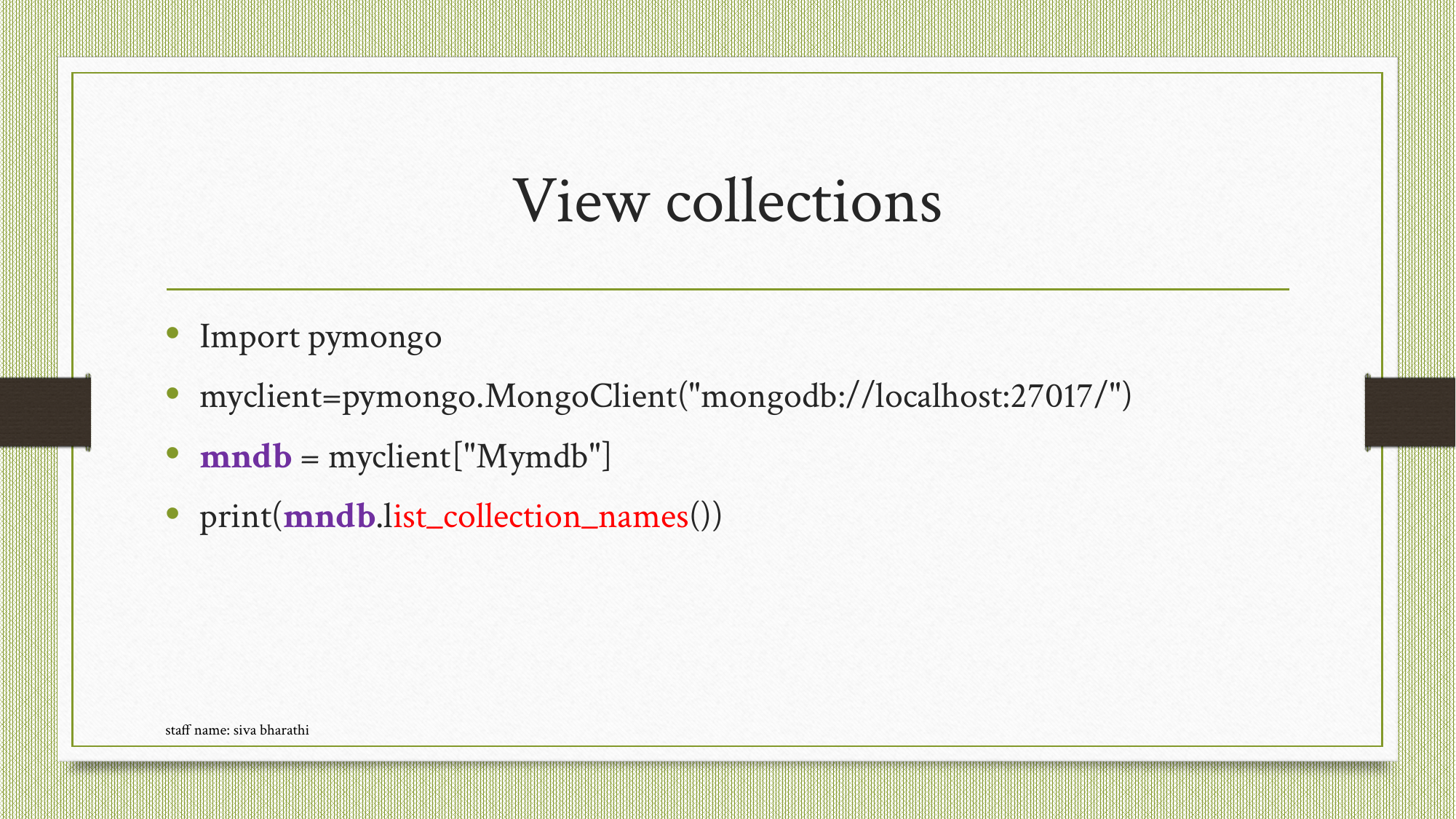

# View collections
Import pymongo
myclient=pymongo.MongoClient("mongodb://localhost:27017/")
mndb = myclient["Mymdb"]
print(mndb.list_collection_names())
staff name: siva bharathi